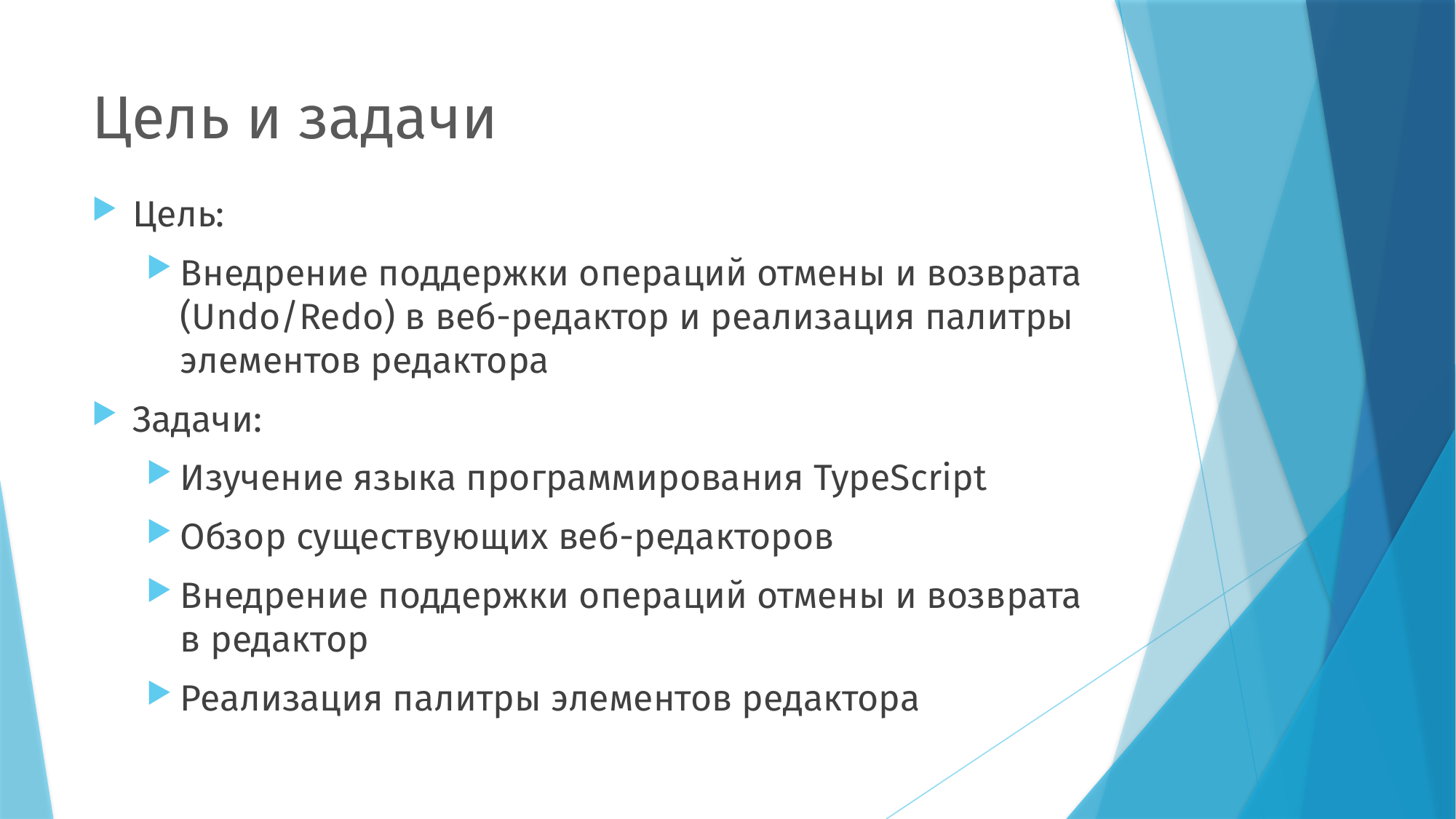

# Цель и задачи
Цель:
Внедрение поддержки операций отмены и возврата (Undo/Redo) в веб-редактор и реализация палитры элементов редактора
Задачи:
Изучение языка программирования TypeScript
Обзор существующих веб-редакторов
Внедрение поддержки операций отмены и возврата в редактор
Реализация палитры элементов редактора